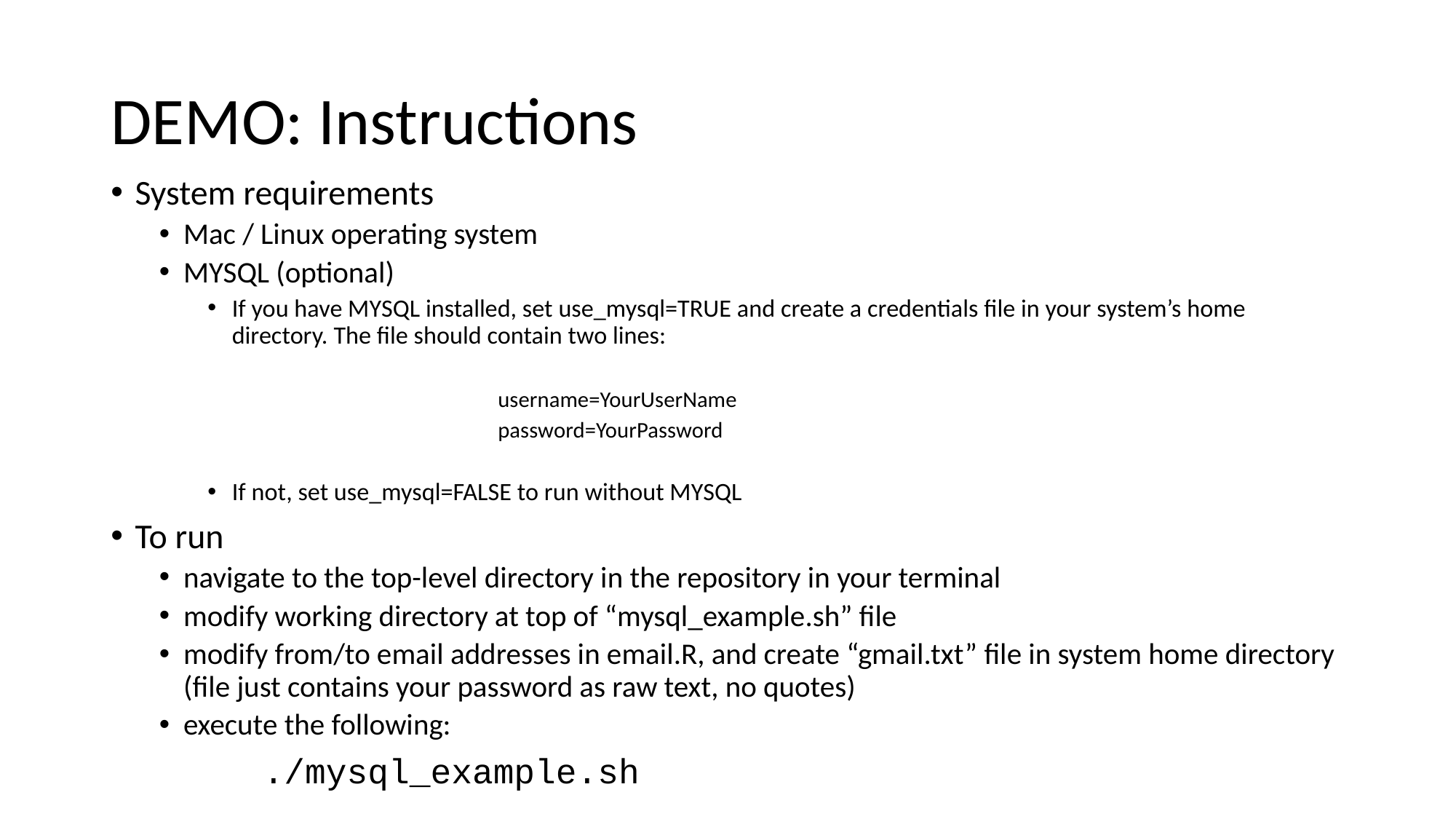

# DEMO: Instructions
System requirements
Mac / Linux operating system
MYSQL (optional)
If you have MYSQL installed, set use_mysql=TRUE and create a credentials file in your system’s home directory. The file should contain two lines:

username=YourUserName
password=YourPassword

If not, set use_mysql=FALSE to run without MYSQL
To run
navigate to the top-level directory in the repository in your terminal
modify working directory at top of “mysql_example.sh” file
modify from/to email addresses in email.R, and create “gmail.txt” file in system home directory (file just contains your password as raw text, no quotes)
execute the following:
			   ./mysql_example.sh